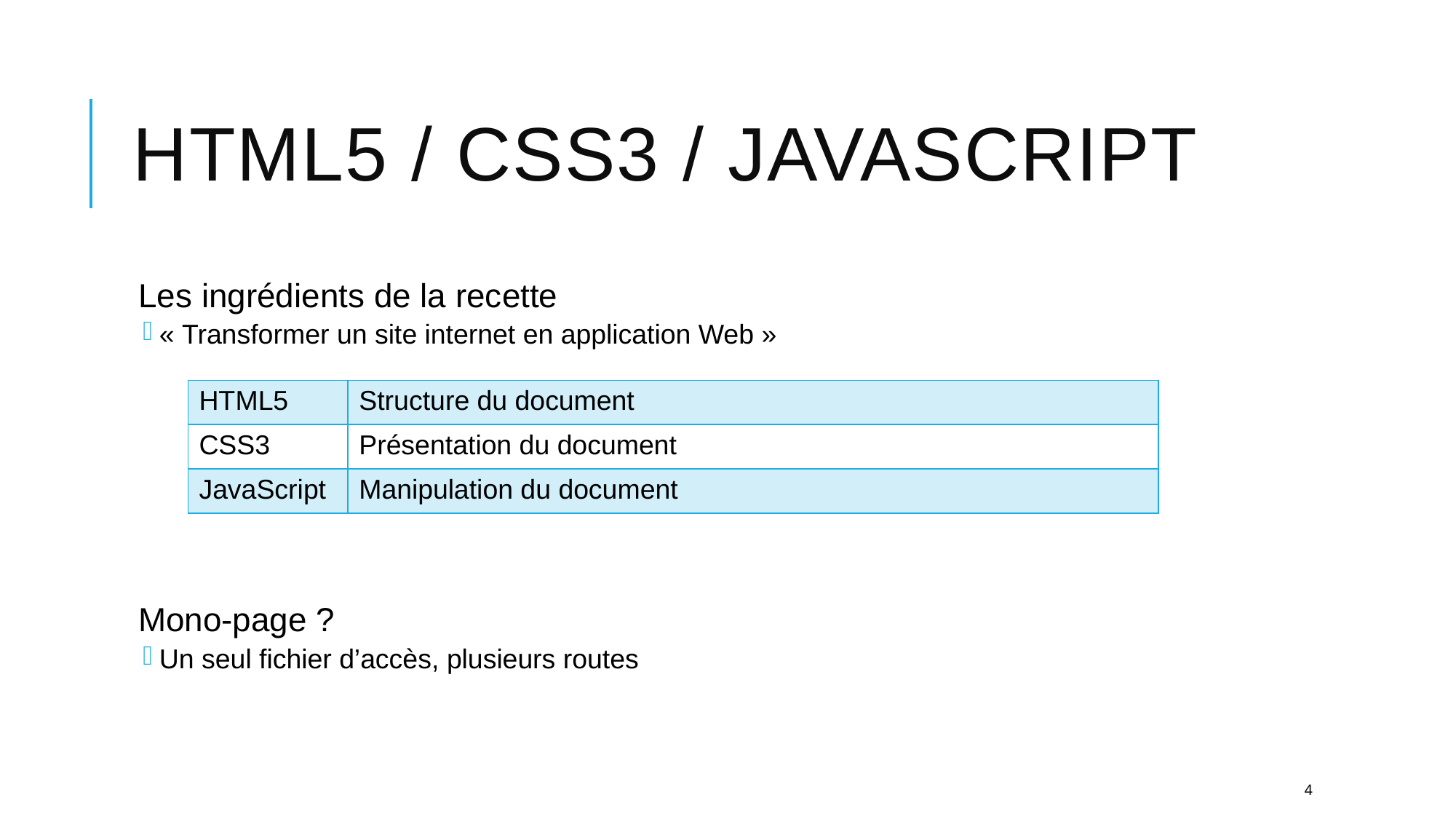

# HTML5 / CSS3 / JavaScript
Les ingrédients de la recette
« Transformer un site internet en application Web »

Mono-page ?
Un seul fichier d’accès, plusieurs routes

| HTML5 | Structure du document |
| --- | --- |
| CSS3 | Présentation du document |
| JavaScript | Manipulation du document |
4